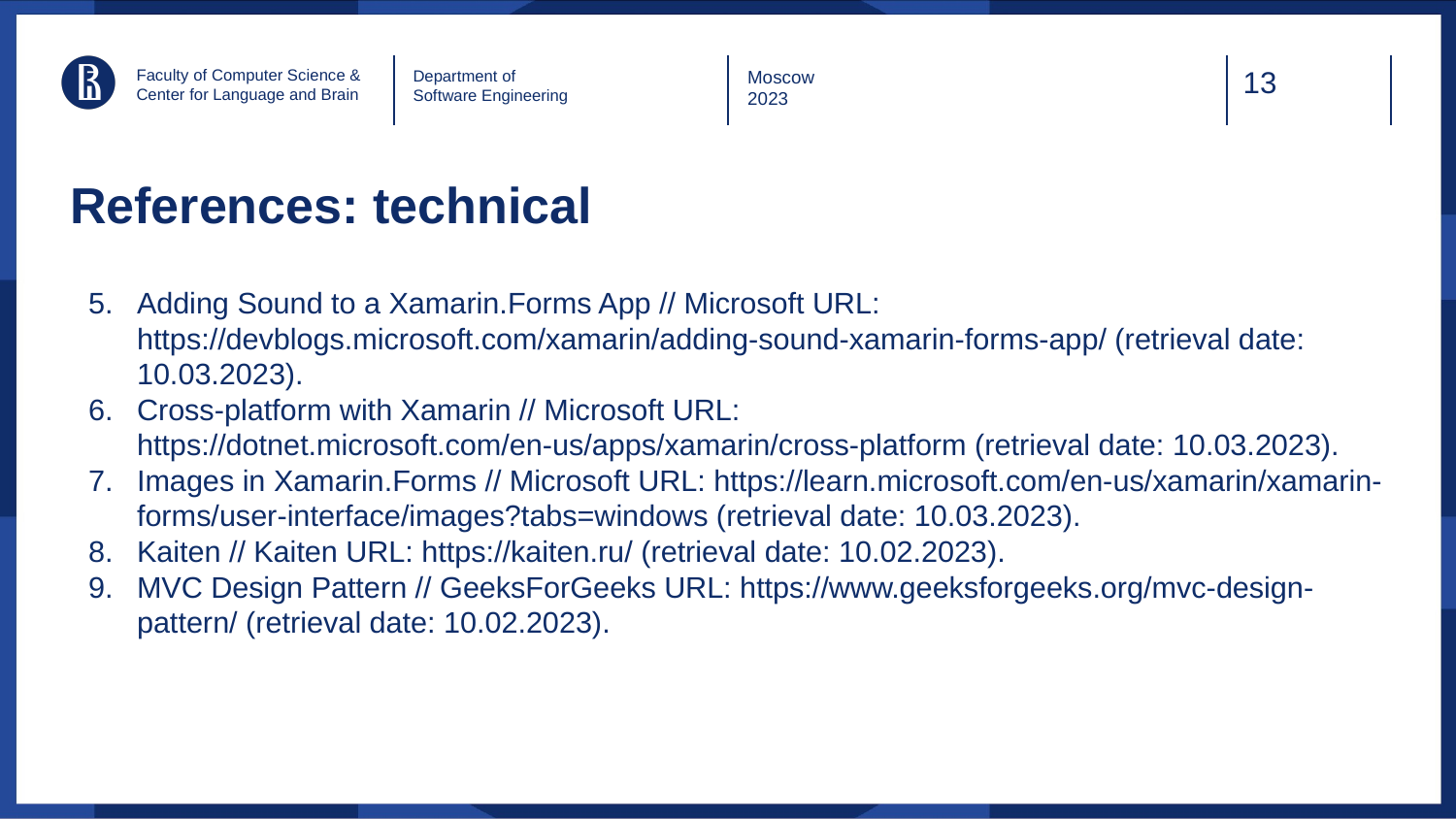

Faculty of Computer Science &
Center for Language and Brain

Department of
Software Engineering

Moscow
2023

# References: technical
Adding Sound to a Xamarin.Forms App // Microsoft URL: https://devblogs.microsoft.com/xamarin/adding-sound-xamarin-forms-app/ (retrieval date: 10.03.2023).
Cross-platform with Xamarin // Microsoft URL: https://dotnet.microsoft.com/en-us/apps/xamarin/cross-platform (retrieval date: 10.03.2023).
Images in Xamarin.Forms // Microsoft URL: https://learn.microsoft.com/en-us/xamarin/xamarin-forms/user-interface/images?tabs=windows (retrieval date: 10.03.2023).
Kaiten // Kaiten URL: https://kaiten.ru/ (retrieval date: 10.02.2023).
MVC Design Pattern // GeeksForGeeks URL: https://www.geeksforgeeks.org/mvc-design-pattern/ (retrieval date: 10.02.2023).